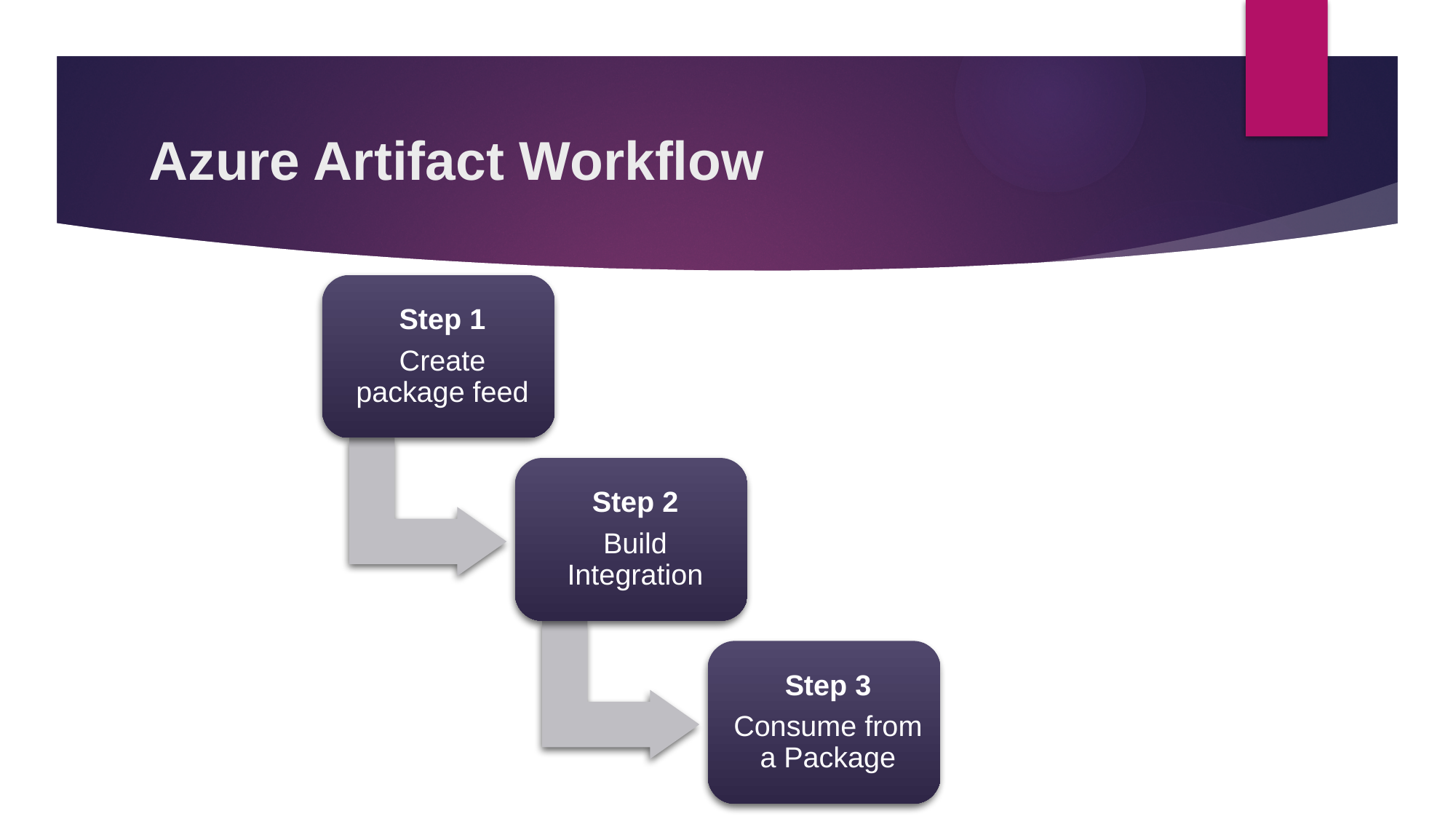

# Azure Artifact Workflow
Step 1
Create package feed
Step 2
Build Integration
Step 3
Consume from a Package